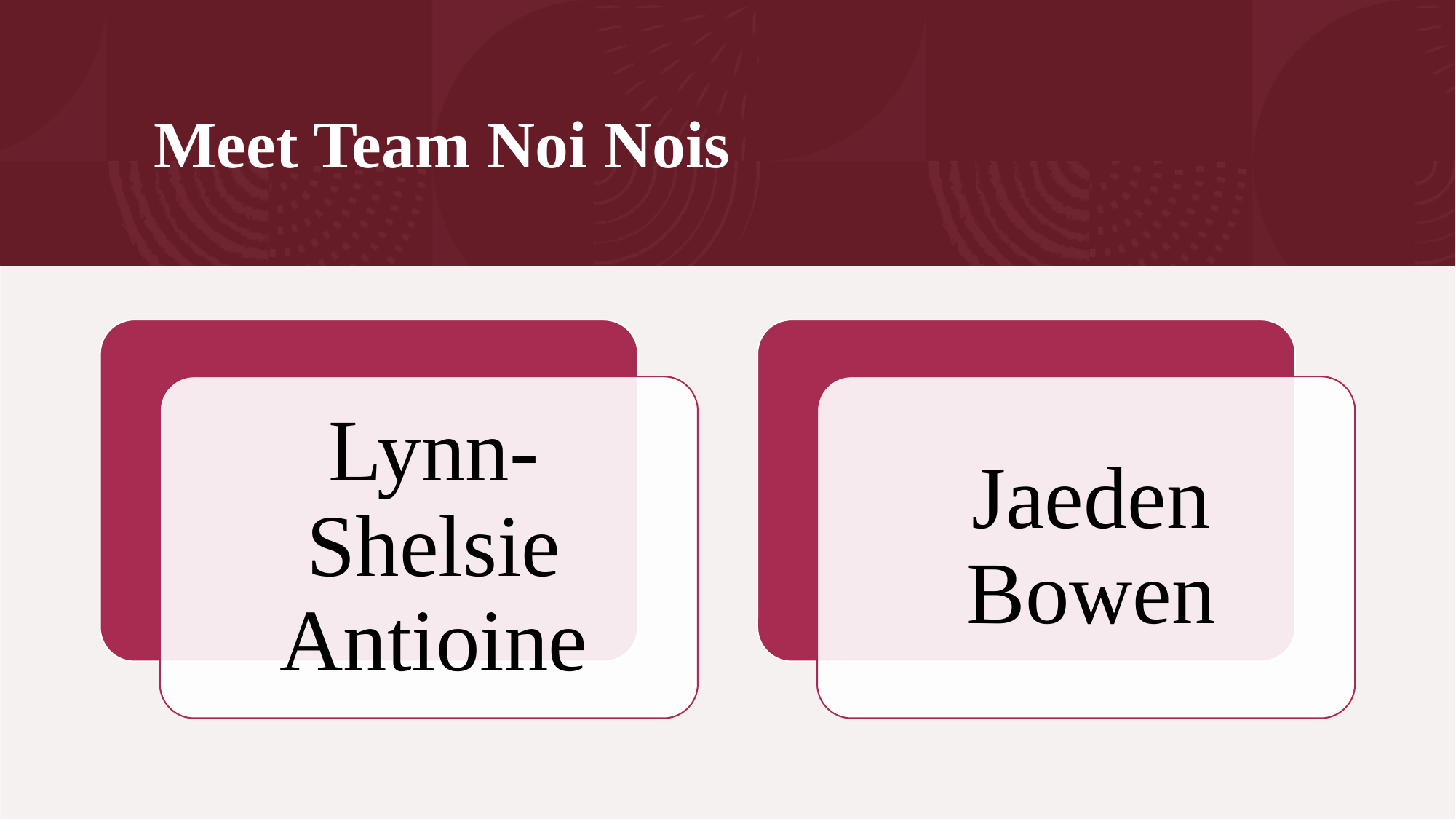

# Meet Team Noi Nois
Lynn-Shelsie Antioine
Jaeden Bowen